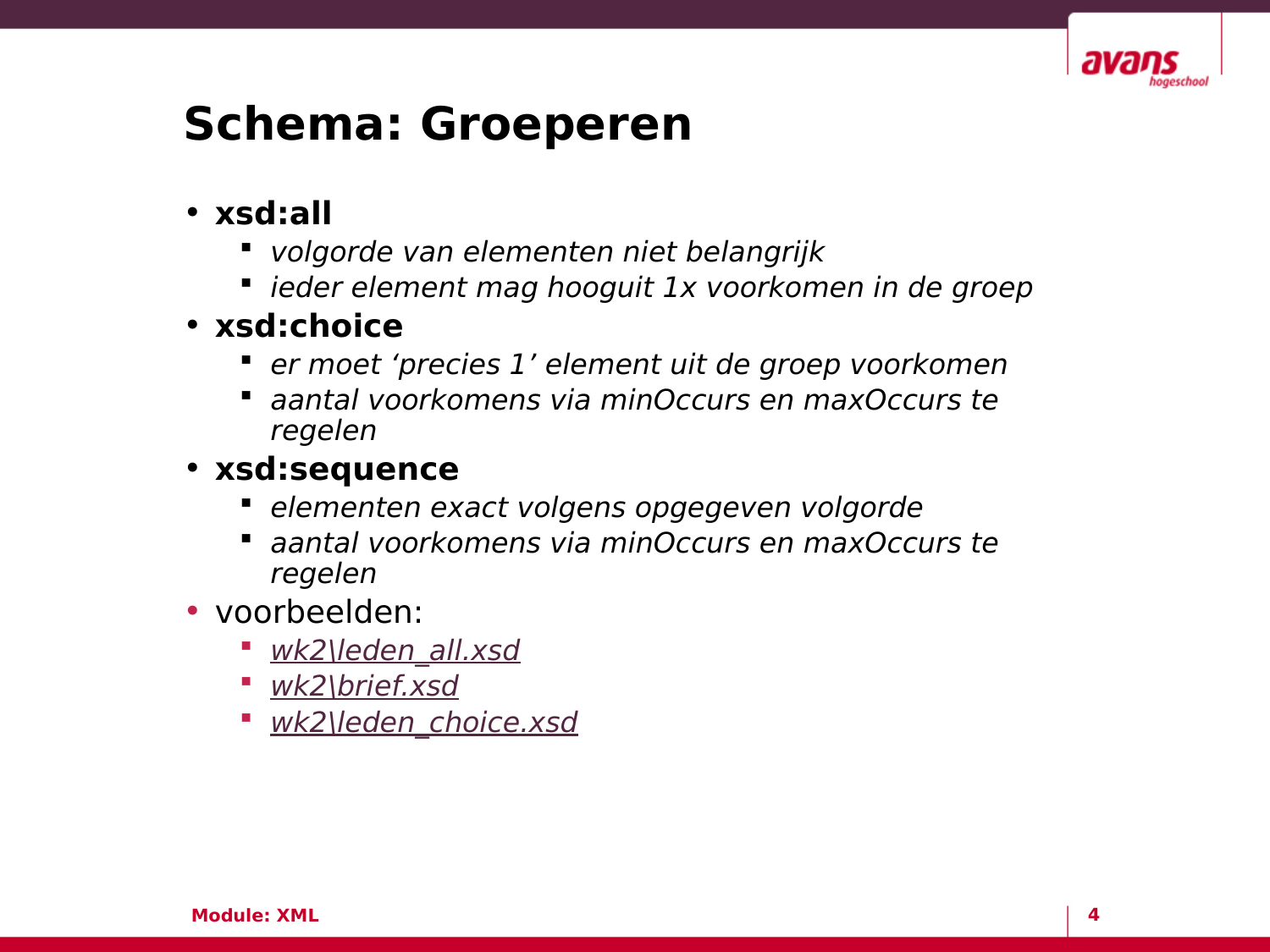

# Schema: Groeperen
xsd:all
volgorde van elementen niet belangrijk
ieder element mag hooguit 1x voorkomen in de groep
xsd:choice
er moet ‘precies 1’ element uit de groep voorkomen
aantal voorkomens via minOccurs en maxOccurs te regelen
xsd:sequence
elementen exact volgens opgegeven volgorde
aantal voorkomens via minOccurs en maxOccurs te regelen
voorbeelden:
wk2\leden_all.xsd
wk2\brief.xsd
wk2\leden_choice.xsd
4